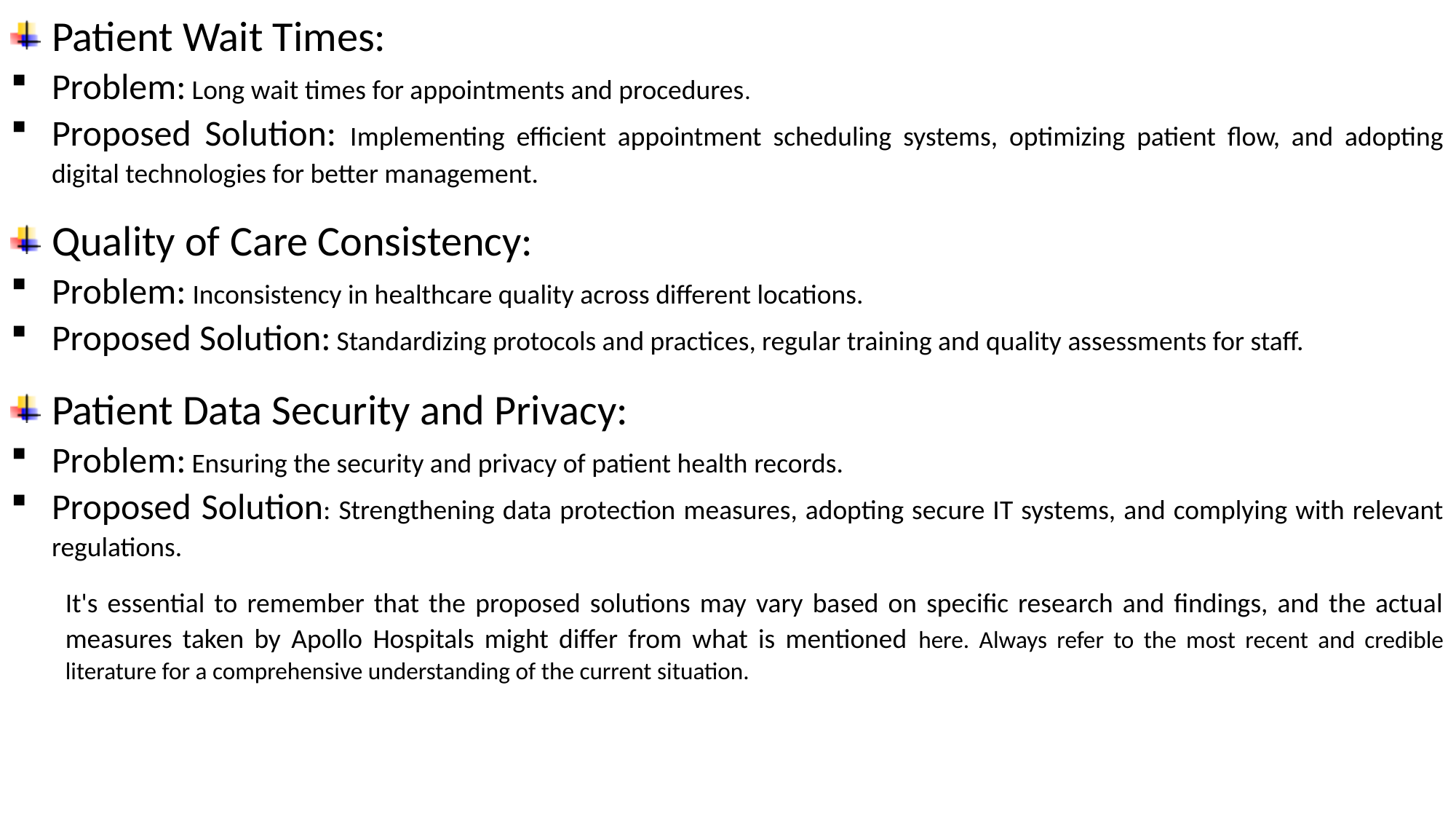

Patient Wait Times:
Problem: Long wait times for appointments and procedures.
Proposed Solution: Implementing efficient appointment scheduling systems, optimizing patient flow, and adopting digital technologies for better management.

Quality of Care Consistency:
Problem: Inconsistency in healthcare quality across different locations.
Proposed Solution: Standardizing protocols and practices, regular training and quality assessments for staff.

Patient Data Security and Privacy:
Problem: Ensuring the security and privacy of patient health records.
Proposed Solution: Strengthening data protection measures, adopting secure IT systems, and complying with relevant regulations.

It's essential to remember that the proposed solutions may vary based on specific research and findings, and the actual measures taken by Apollo Hospitals might differ from what is mentioned here. Always refer to the most recent and credible literature for a comprehensive understanding of the current situation.